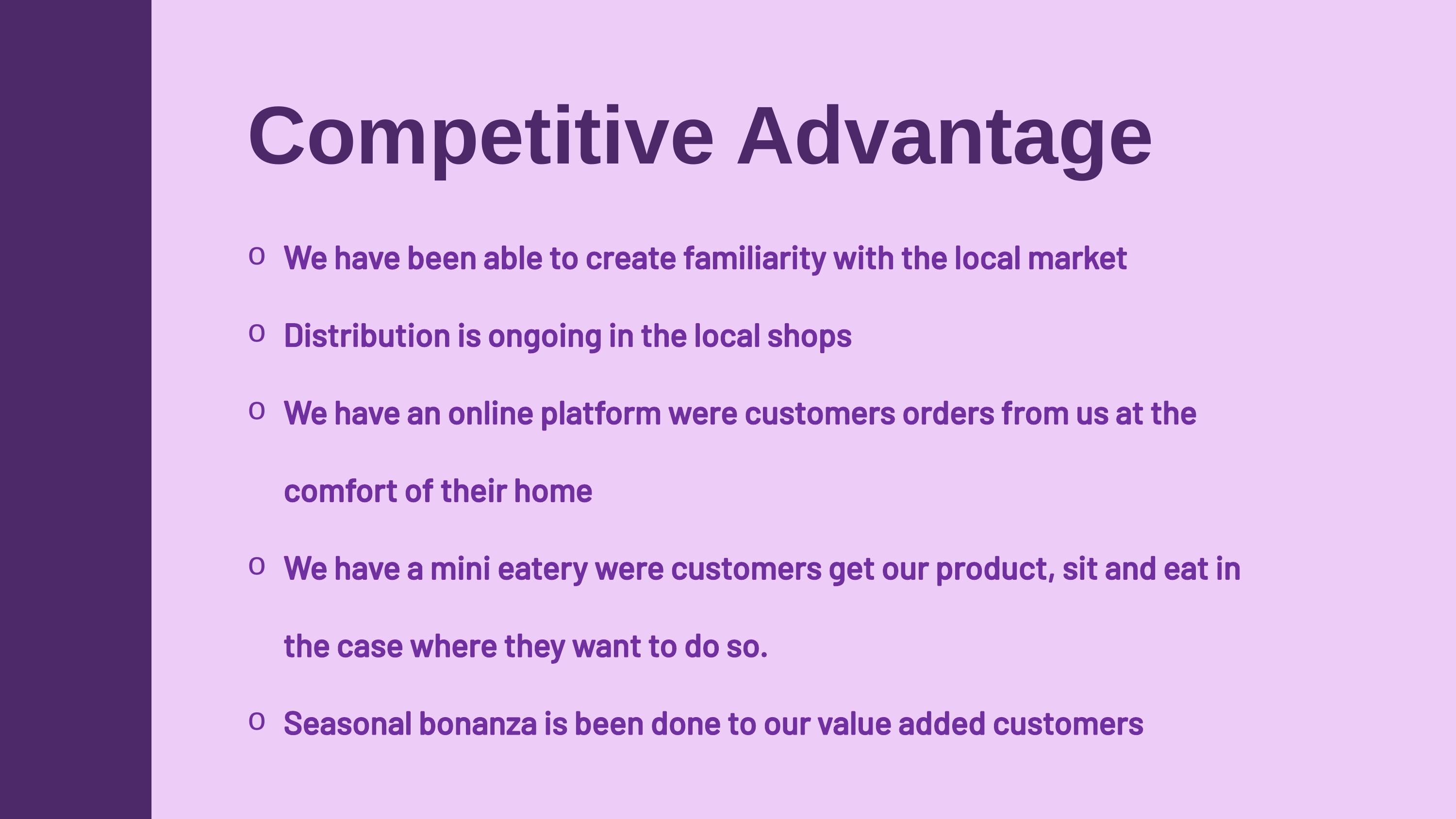

Competitive Advantage
We have been able to create familiarity with the local market
Distribution is ongoing in the local shops
We have an online platform were customers orders from us at the comfort of their home
We have a mini eatery were customers get our product, sit and eat in the case where they want to do so.
Seasonal bonanza is been done to our value added customers